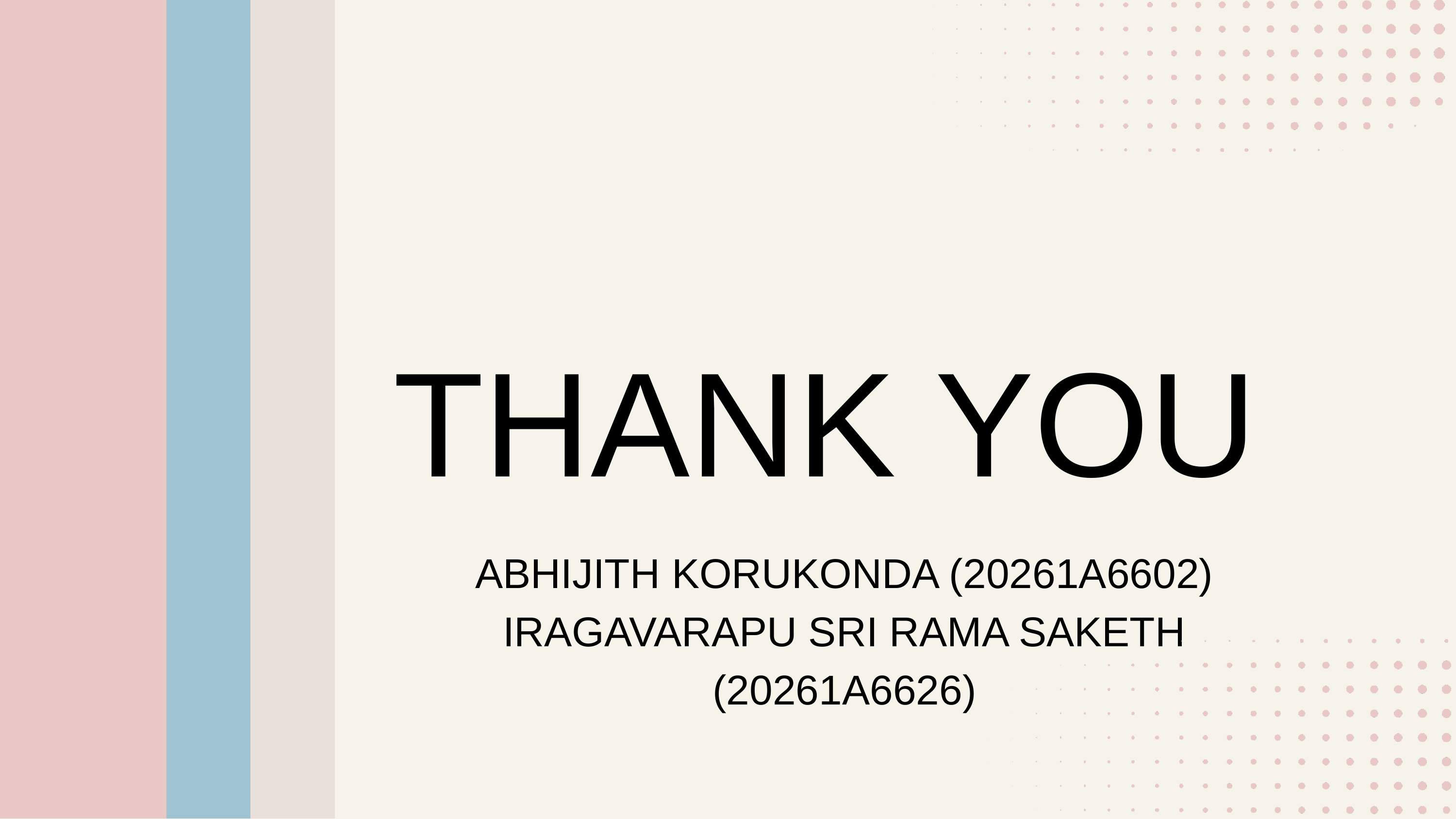

THANK YOU
ABHIJITH KORUKONDA (20261A6602)
IRAGAVARAPU SRI RAMA SAKETH (20261A6626)